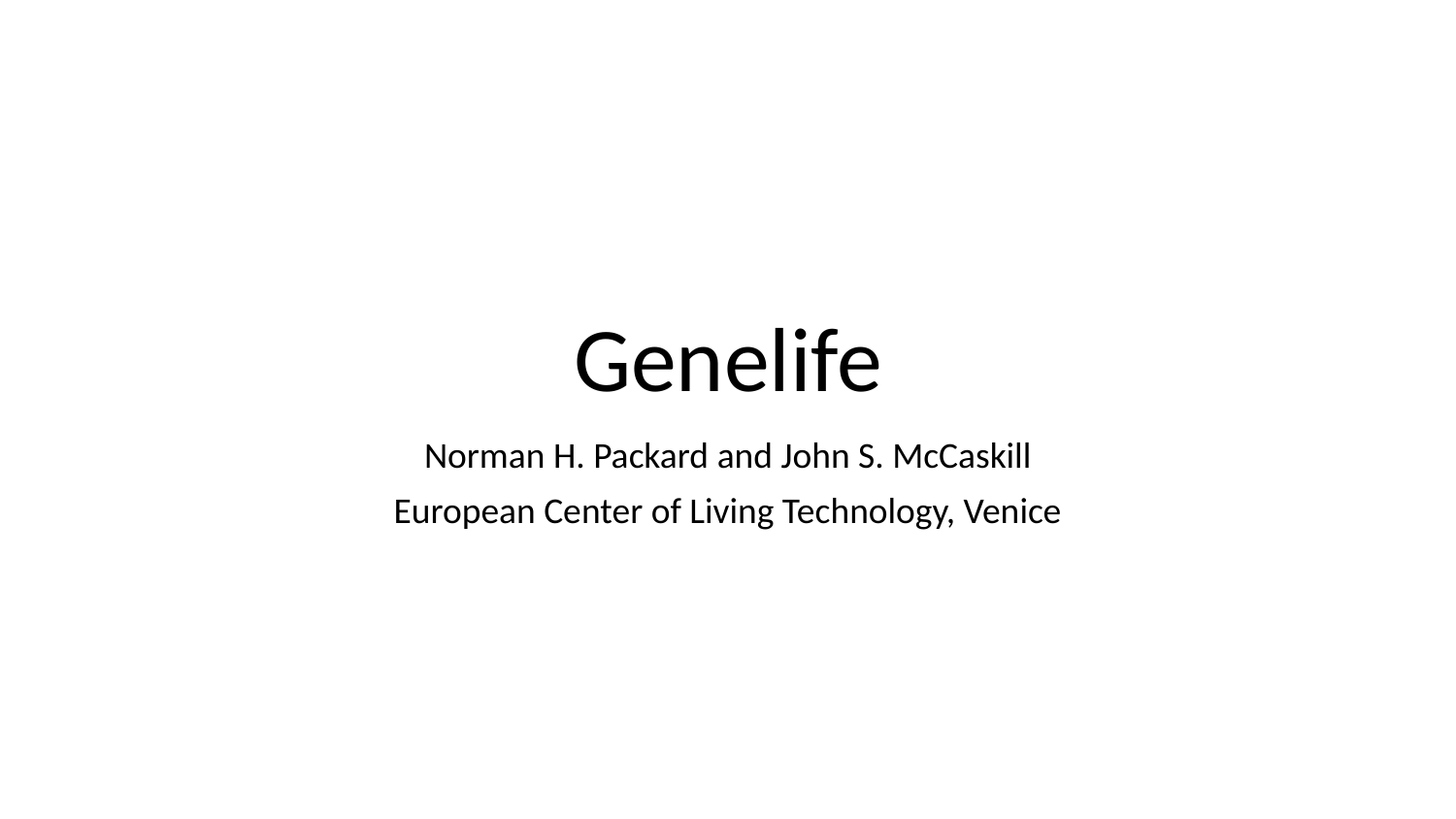

# Genelife
Norman H. Packard and John S. McCaskill
European Center of Living Technology, Venice